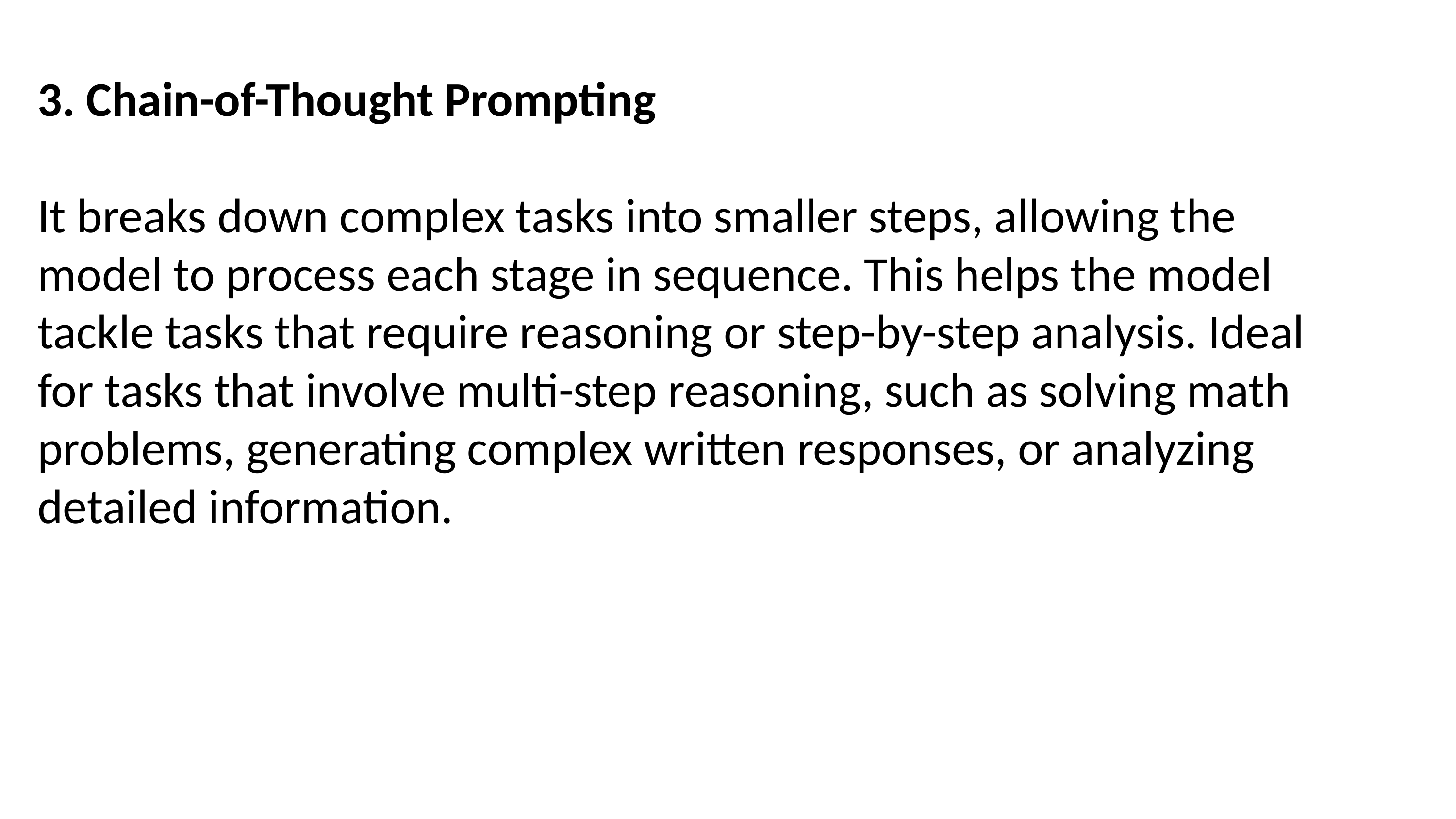

3. Chain-of-Thought Prompting
It breaks down complex tasks into smaller steps, allowing the model to process each stage in sequence. This helps the model tackle tasks that require reasoning or step-by-step analysis. Ideal for tasks that involve multi-step reasoning, such as solving math problems, generating complex written responses, or analyzing detailed information.

4
7.       Dicussion,Conclusion and Refrences